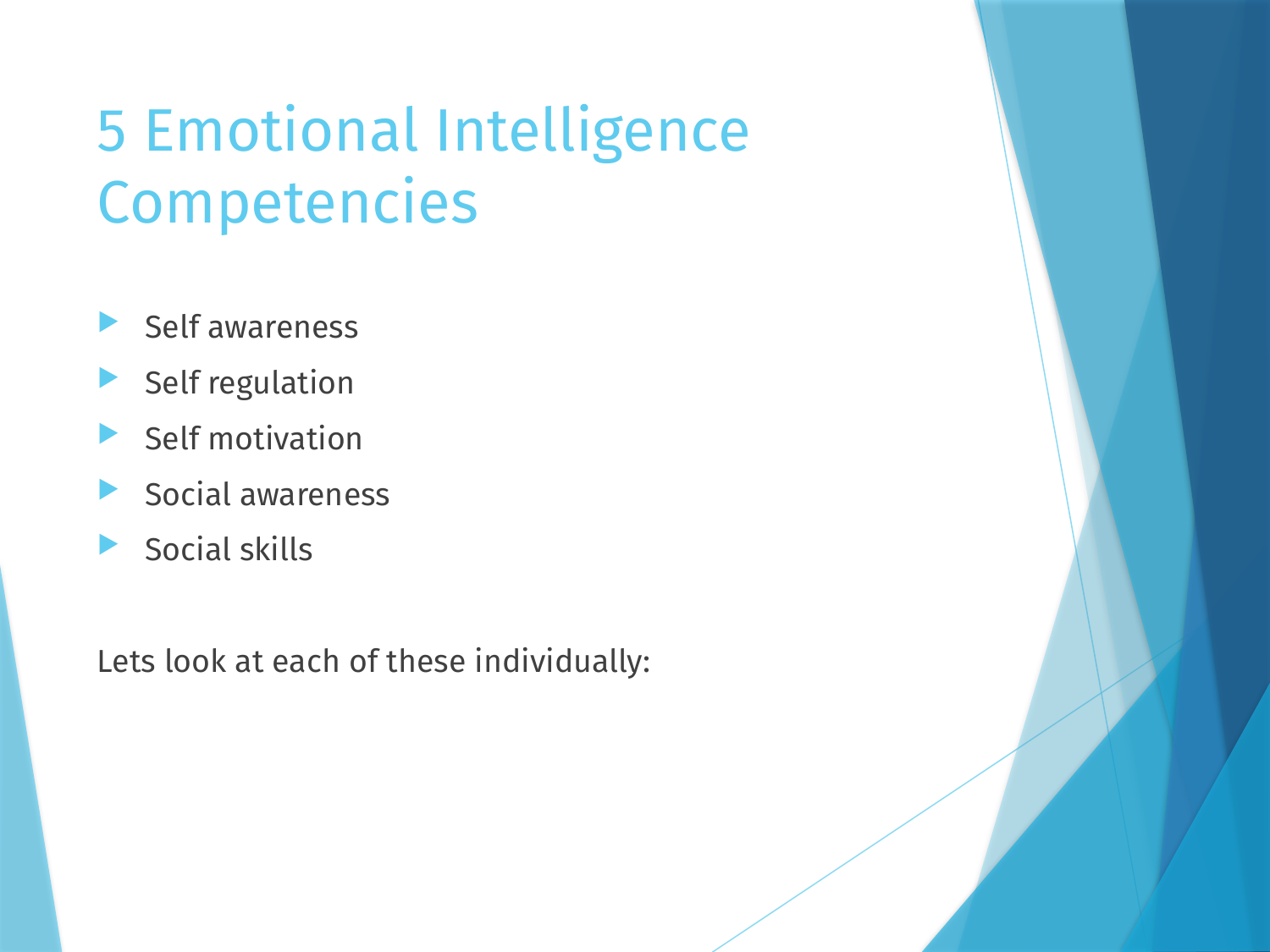

# 5 Emotional Intelligence Competencies
Self awareness
Self regulation
Self motivation
Social awareness
Social skills

Lets look at each of these individually: